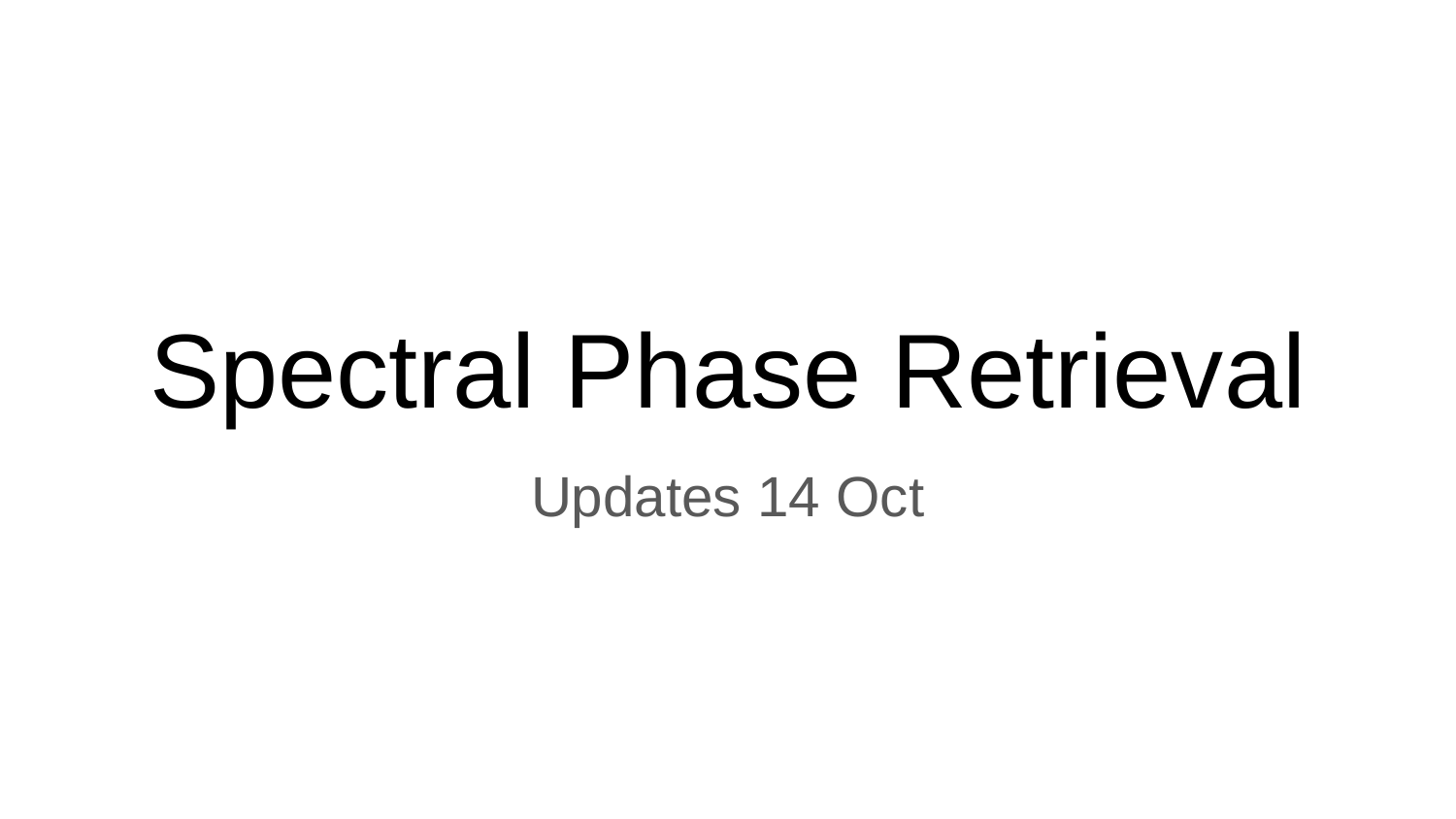

# Spectral Phase Retrieval
Updates 14 Oct